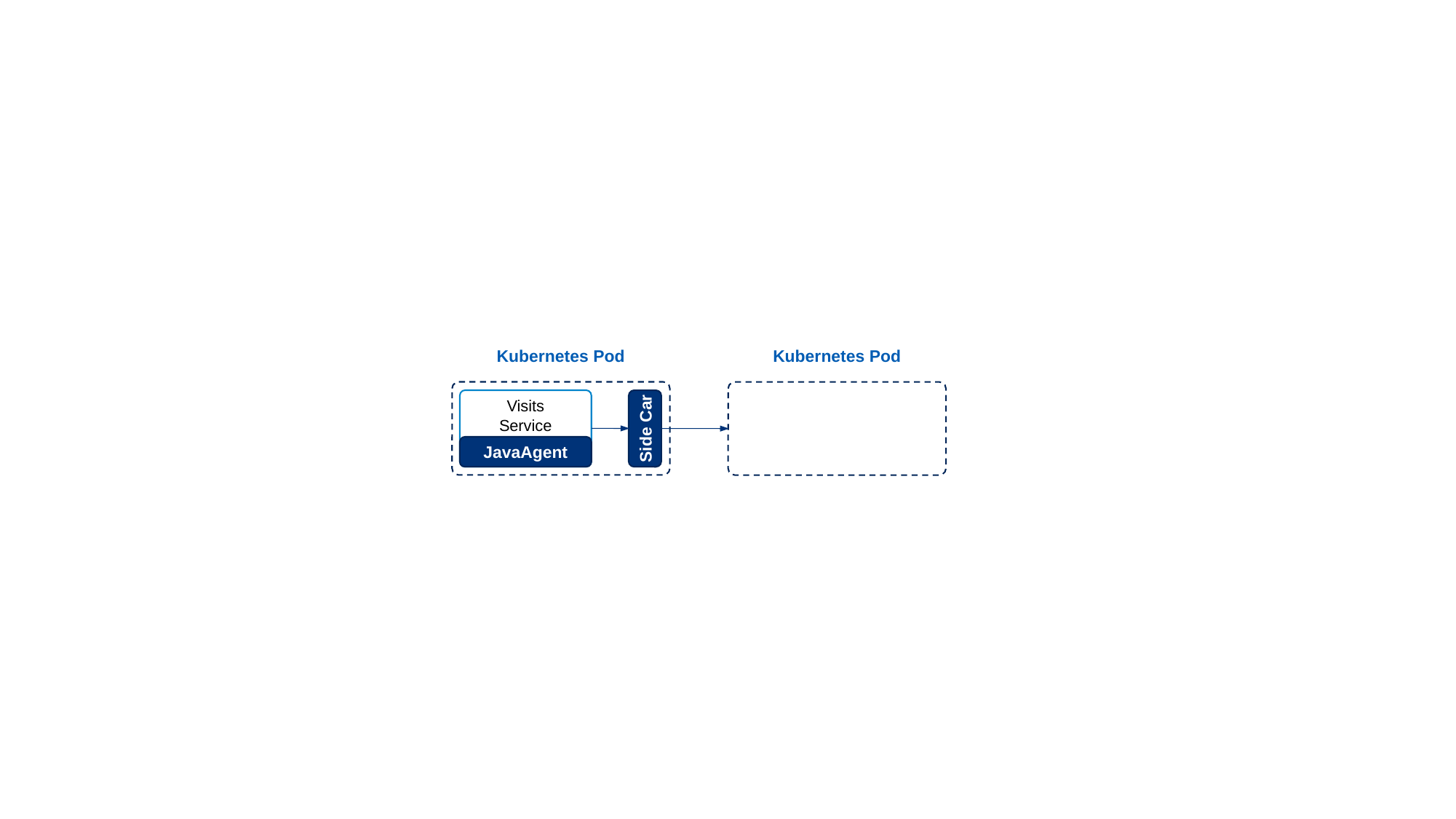

Kubernetes Pod
Kubernetes Pod

Visits
Service
Side Car
JavaAgent